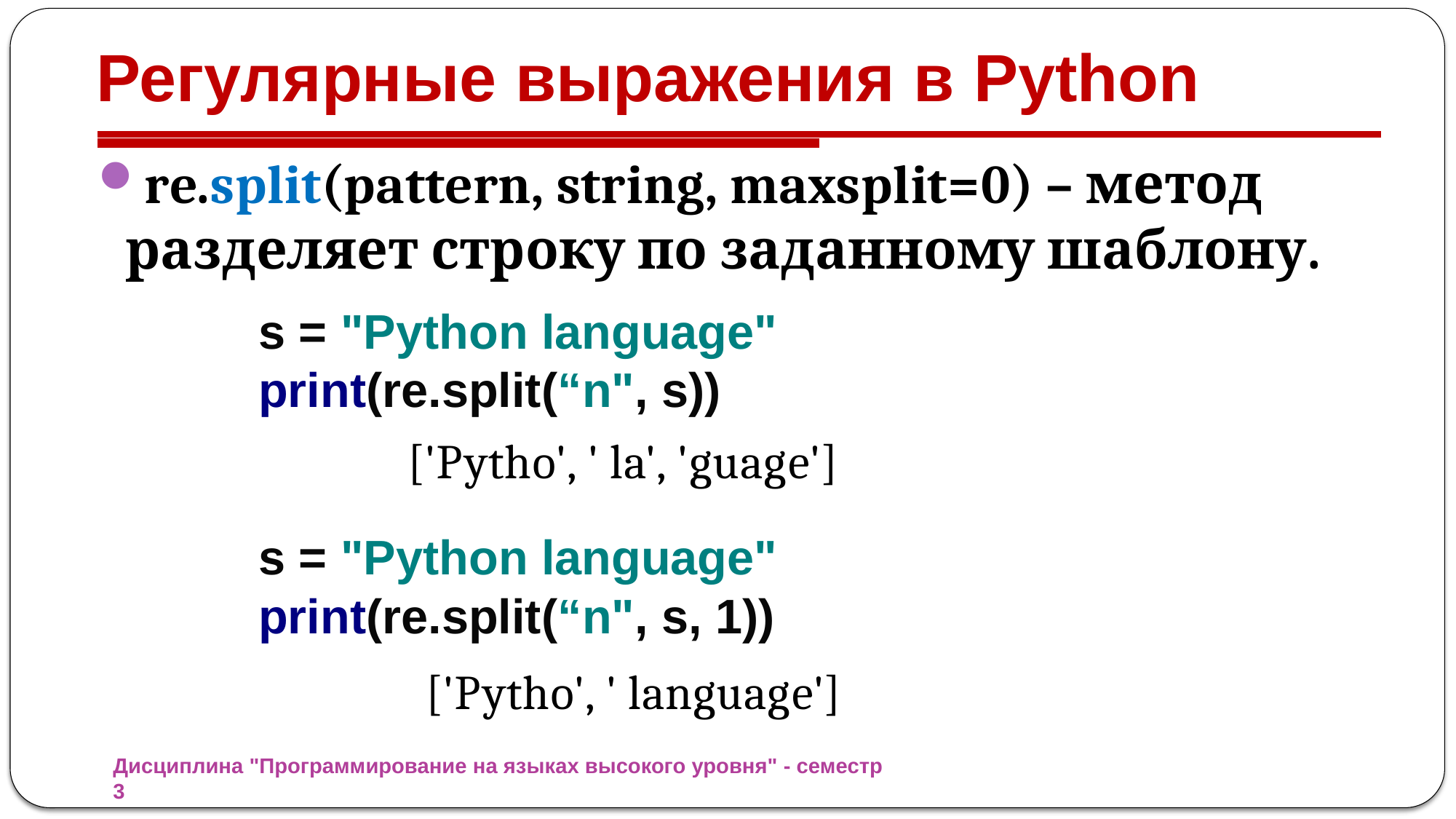

# Регулярные выражения в Python
re.split(pattern, string, maxsplit=0) – метод разделяет строку по заданному шаблону.

s = "Python language"
print(re.split(“n", s))
['Pytho', ' la', 'guage']
s = "Python language"
print(re.split(“n", s, 1))
['Pytho', ' language']
Дисциплина "Программирование на языках высокого уровня" - семестр 3